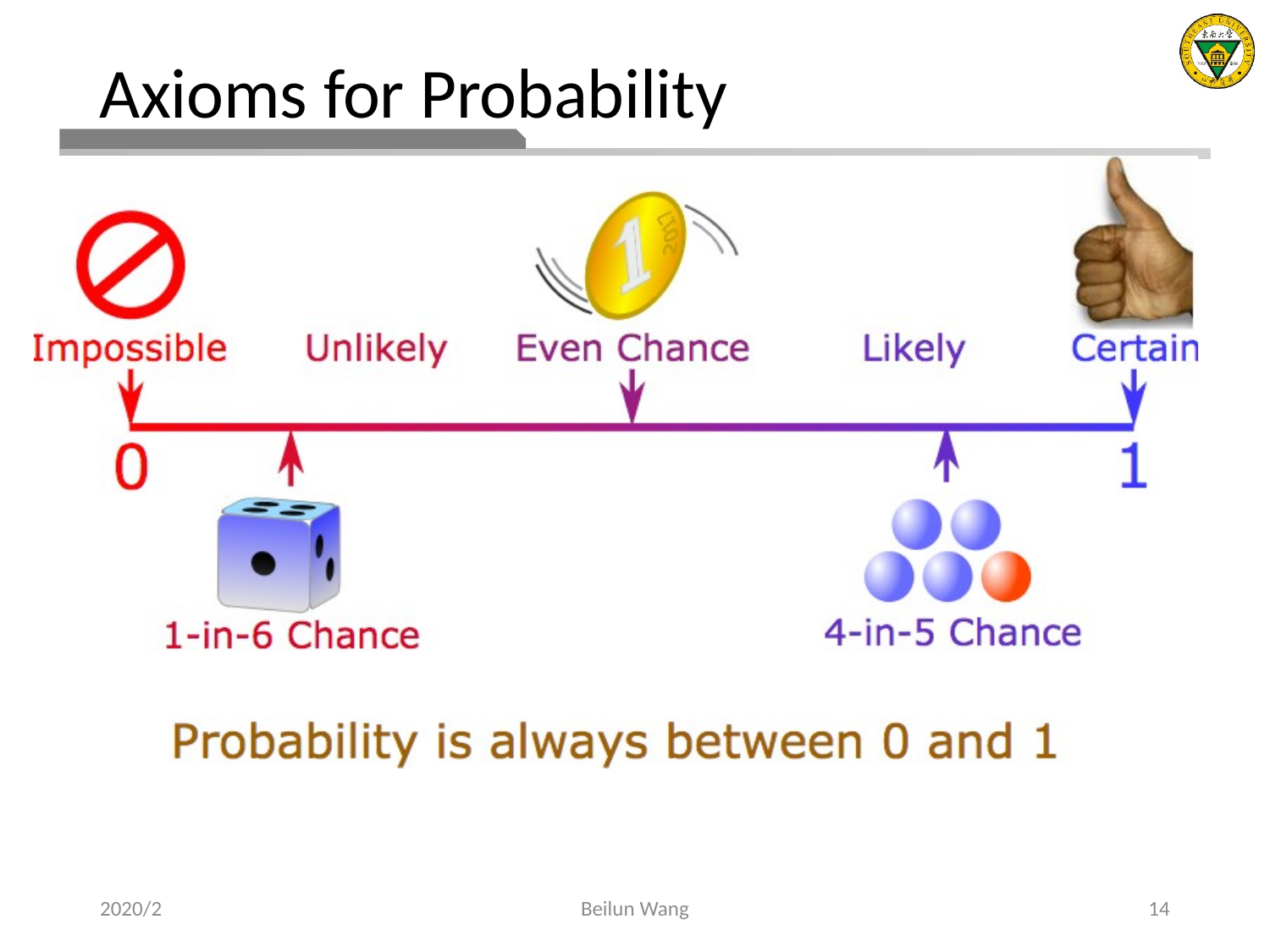

# Axioms for Probability

2020/2
Beilun Wang
14